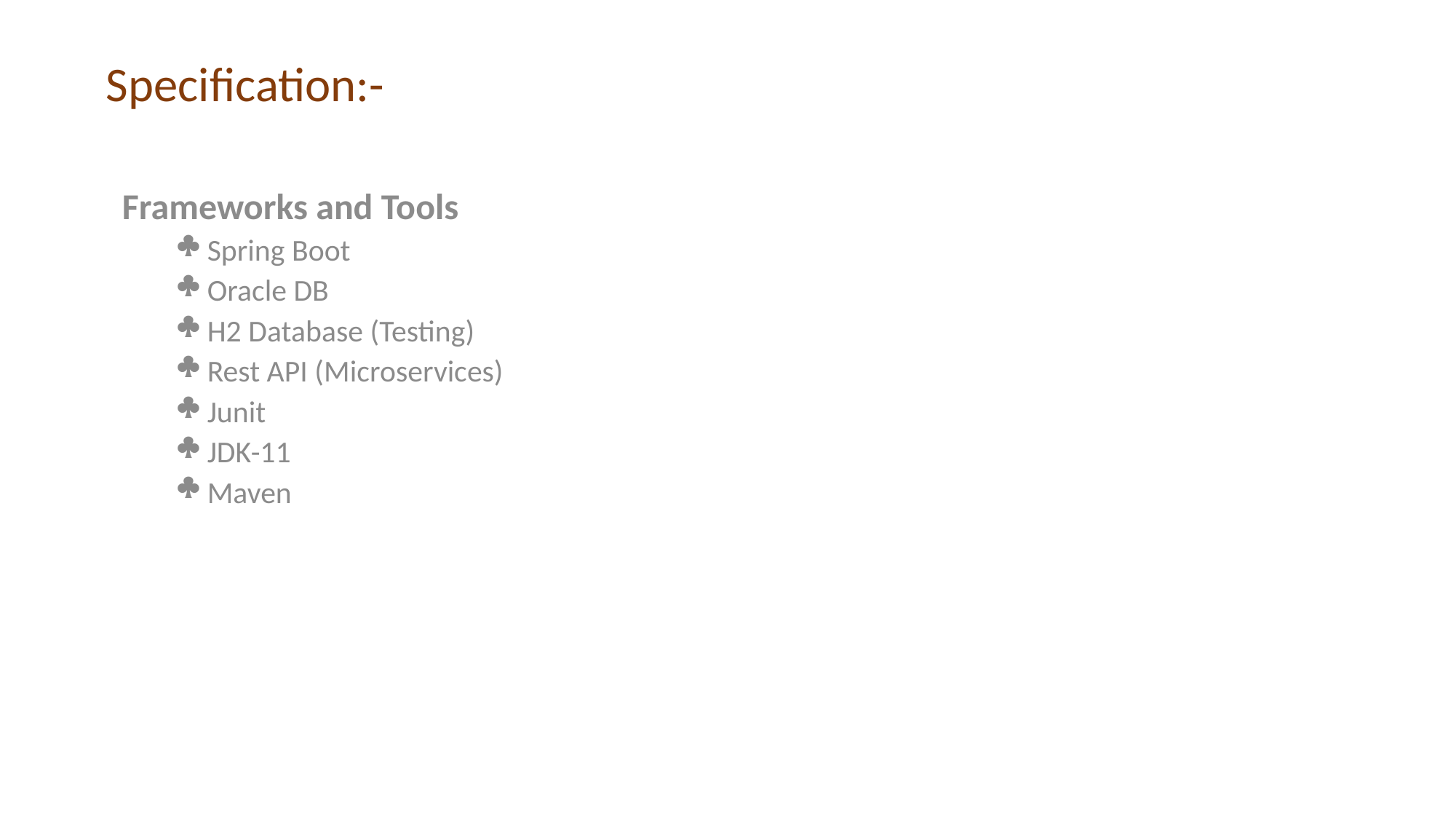

# Specification:-
Frameworks and Tools
 Spring Boot
 Oracle DB
 H2 Database (Testing)
 Rest API (Microservices)
 Junit
 JDK-11
 Maven